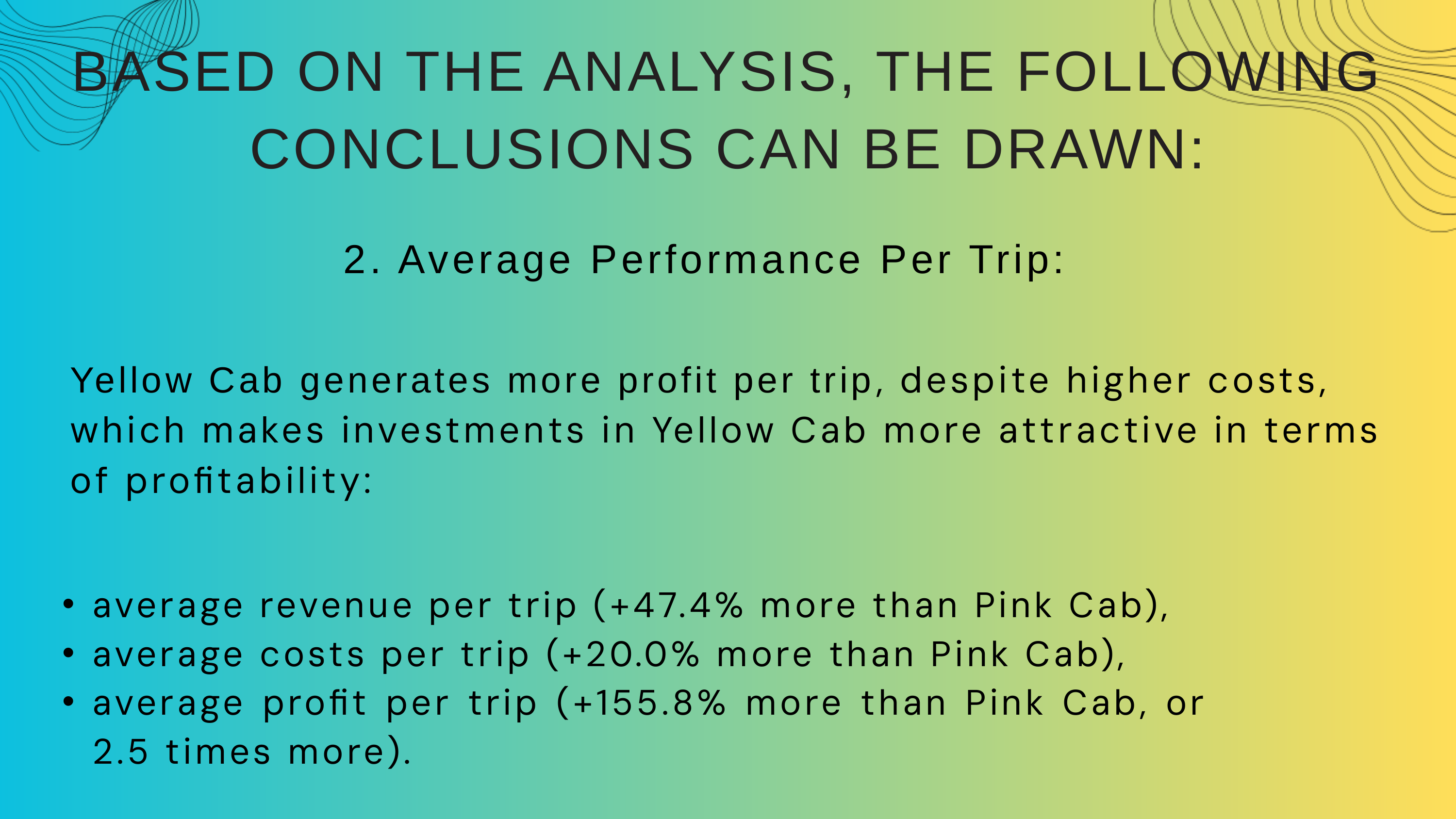

BASED ON THE ANALYSIS, THE FOLLOWING CONCLUSIONS CAN BE DRAWN:
2. Average Performance Per Trip:
Yellow Cab generates more profit per trip, despite higher costs, which makes investments in Yellow Cab more attractive in terms of profitability:
average revenue per trip (+47.4% more than Pink Cab),
average costs per trip (+20.0% more than Pink Cab),
average profit per trip (+155.8% more than Pink Cab, or 2.5 times more).